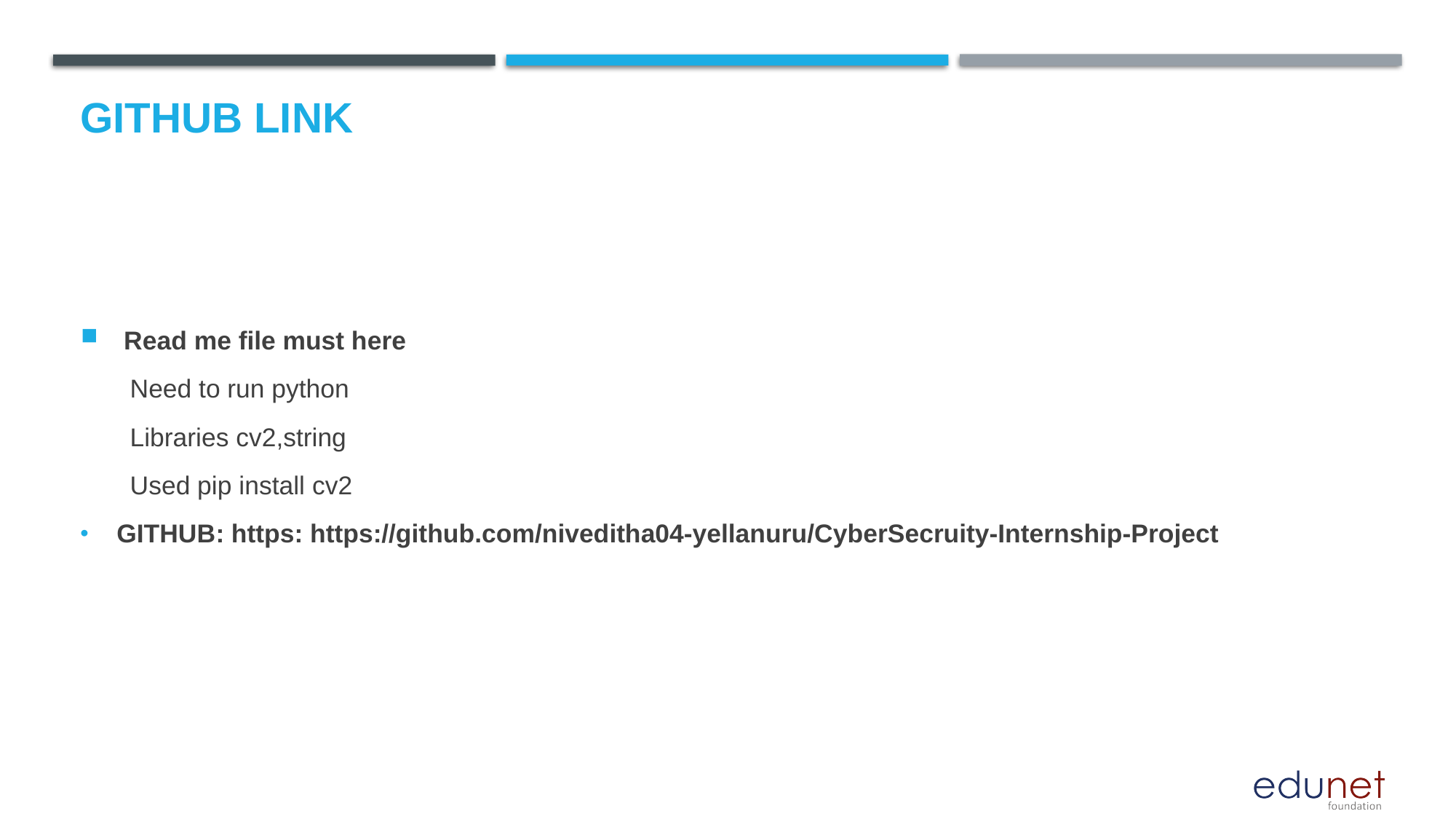

# GitHub Link
 Read me file must here
       Need to run python
       Libraries cv2,string
       Used pip install cv2
GITHUB: https: https://github.com/niveditha04-yellanuru/CyberSecruity-Internship-Project